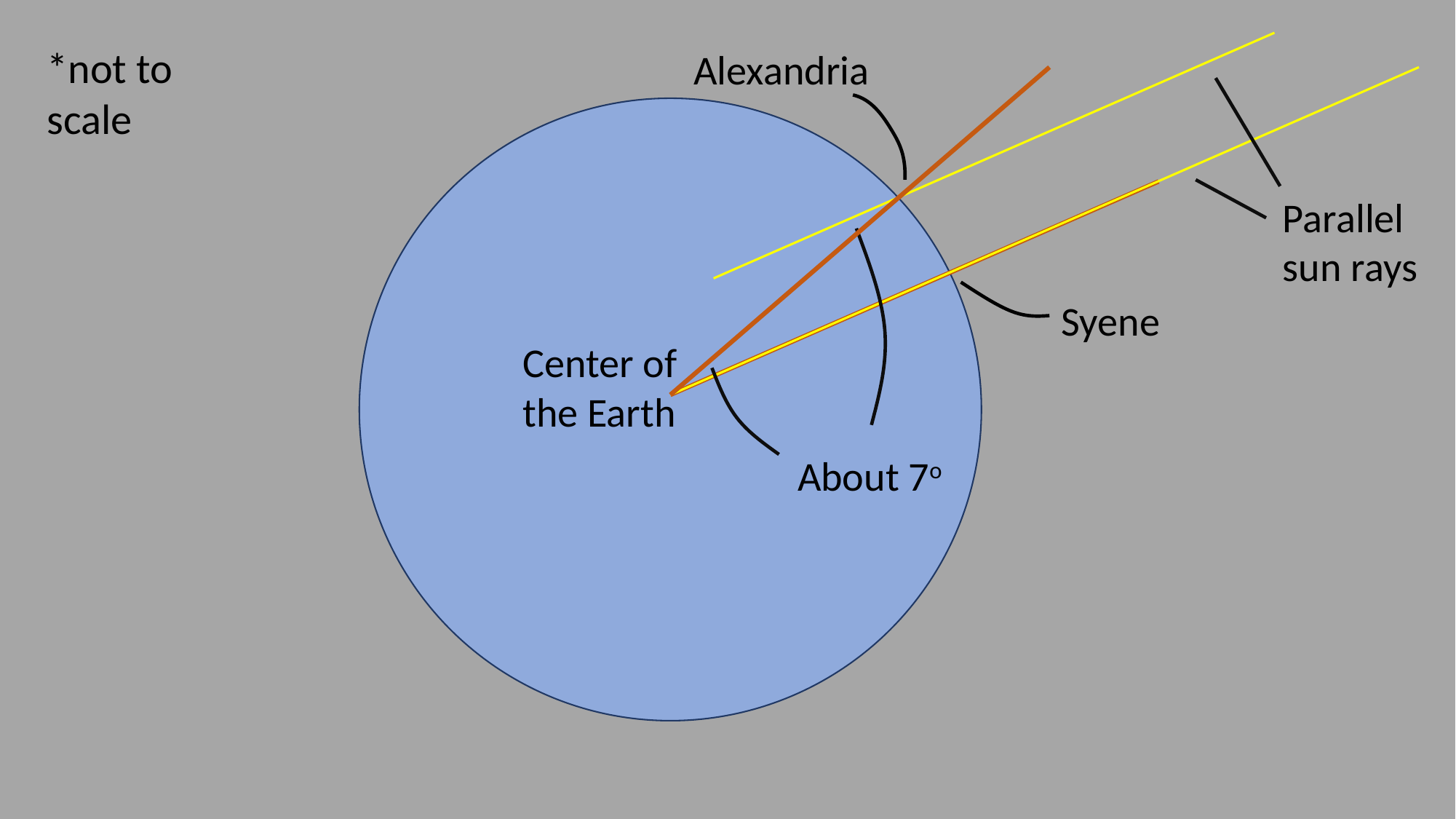

*not to scale
Alexandria

Parallel sun rays

Syene
Center of the Earth

About 7o